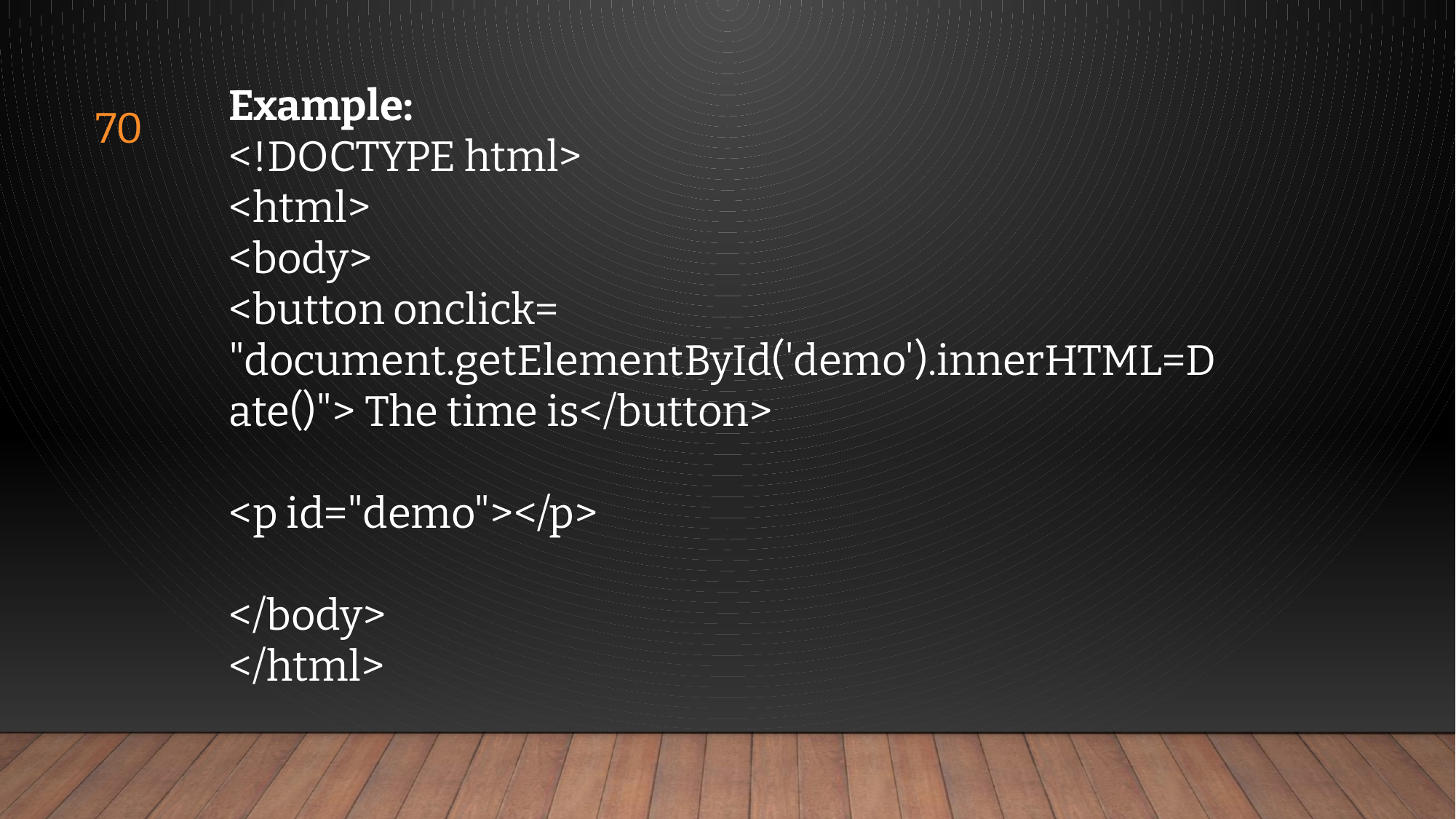

Example:
<!DOCTYPE html>
<html>
<body>
<button onclick= "document.getElementById('demo').innerHTML=Date()"> The time is</button>

<p id="demo"></p>

</body>
</html>
70